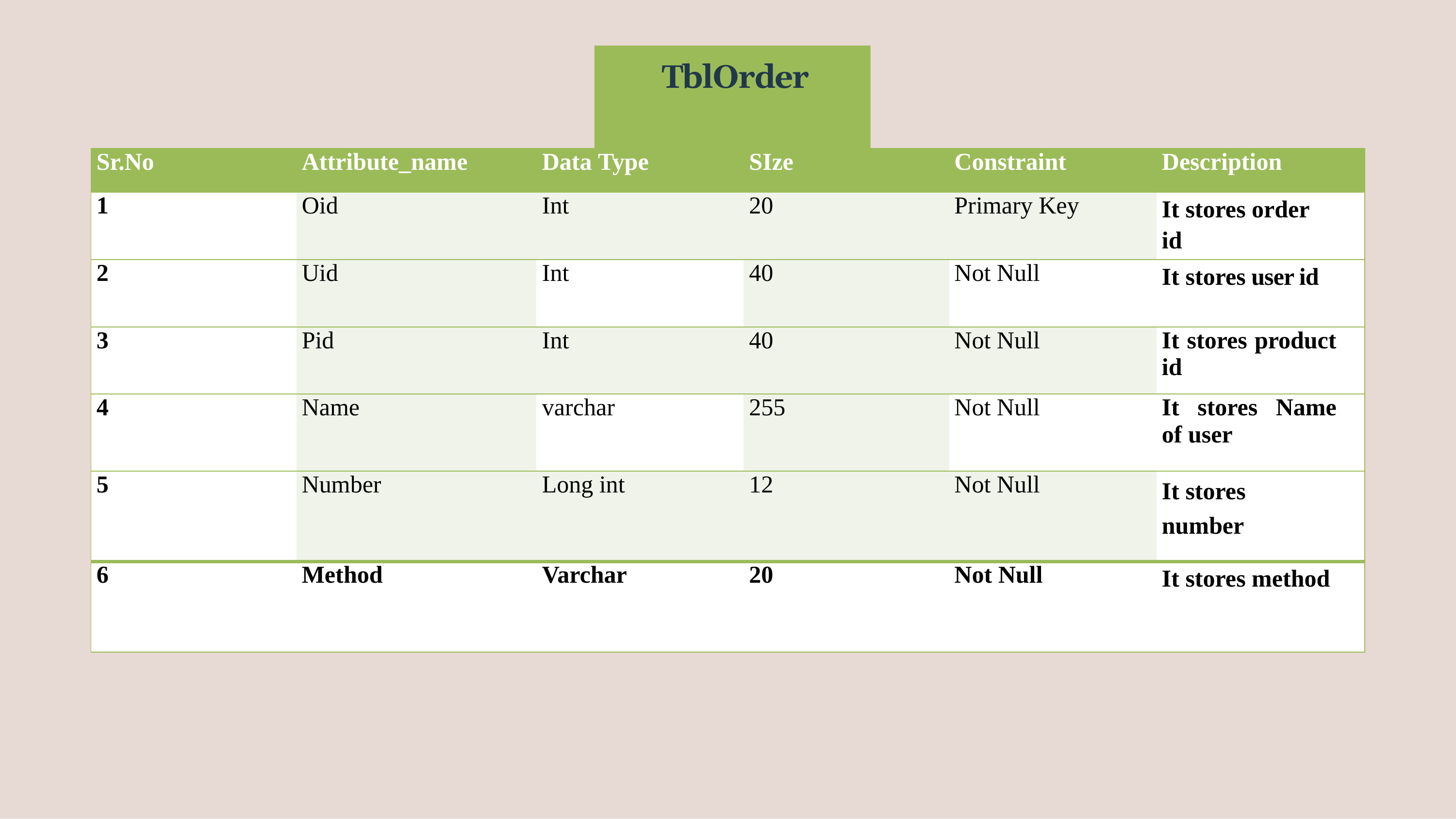

# TblOrder
| Sr.No | Attribute\_name | Data Type | SIze | Constraint | Description |
| --- | --- | --- | --- | --- | --- |
| 1 | Oid | Int | 20 | Primary Key | It stores order id |
| 2 | Uid | Int | 40 | Not Null | It stores user id |
| 3 | Pid | Int | 40 | Not Null | It stores product id |
| 4 | Name | varchar | 255 | Not Null | It stores Name of user |
| 5 | Number | Long int | 12 | Not Null | It stores number |
| 6 | Method | Varchar | 20 | Not Null | It stores method |